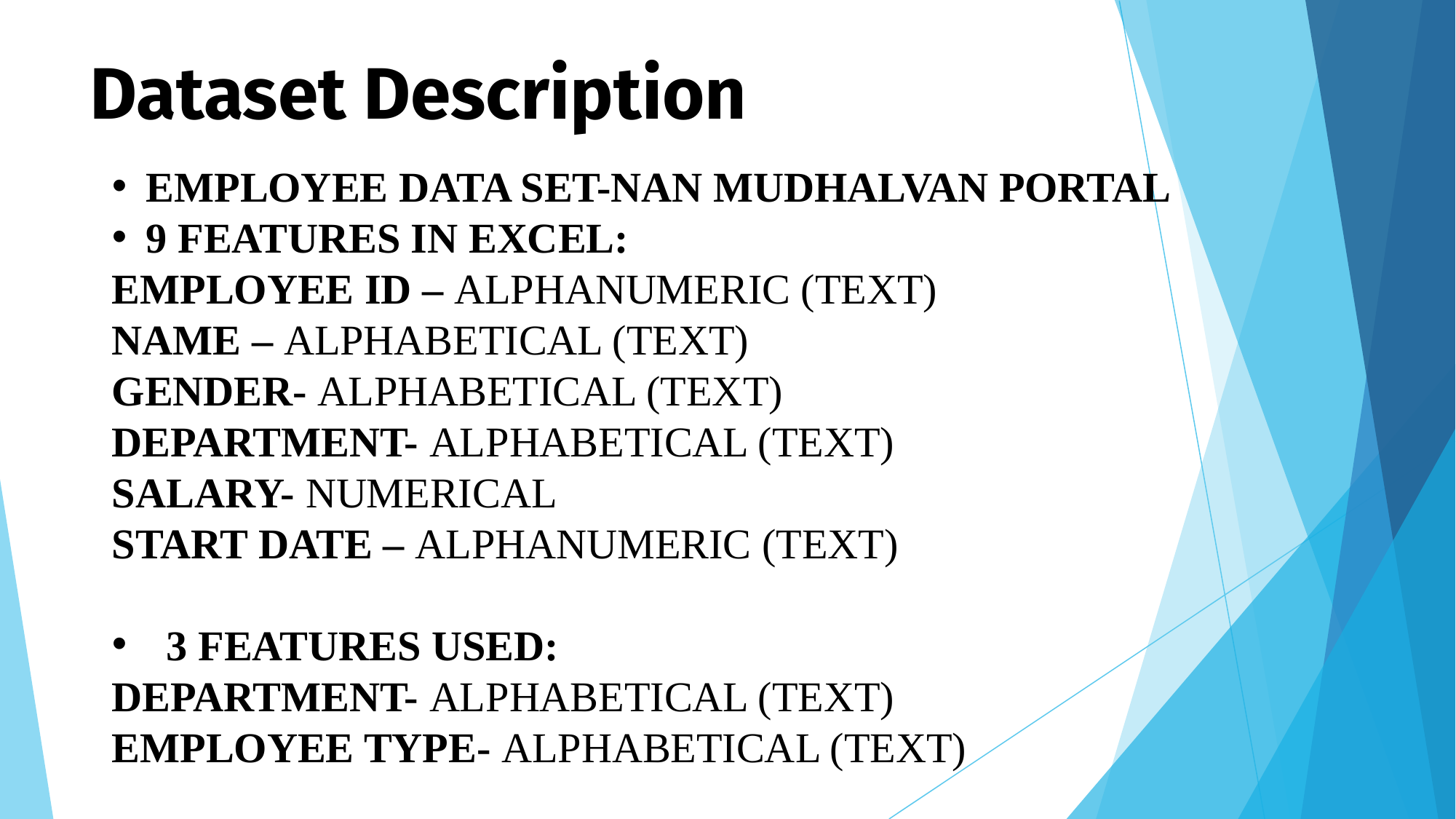

# Dataset Description
EMPLOYEE DATA SET-NAN MUDHALVAN PORTAL
9 FEATURES IN EXCEL:
EMPLOYEE ID – ALPHANUMERIC (TEXT)
NAME – ALPHABETICAL (TEXT)
GENDER- ALPHABETICAL (TEXT)
DEPARTMENT- ALPHABETICAL (TEXT)
SALARY- NUMERICAL
START DATE – ALPHANUMERIC (TEXT)

3 FEATURES USED:
DEPARTMENT- ALPHABETICAL (TEXT)
EMPLOYEE TYPE- ALPHABETICAL (TEXT)